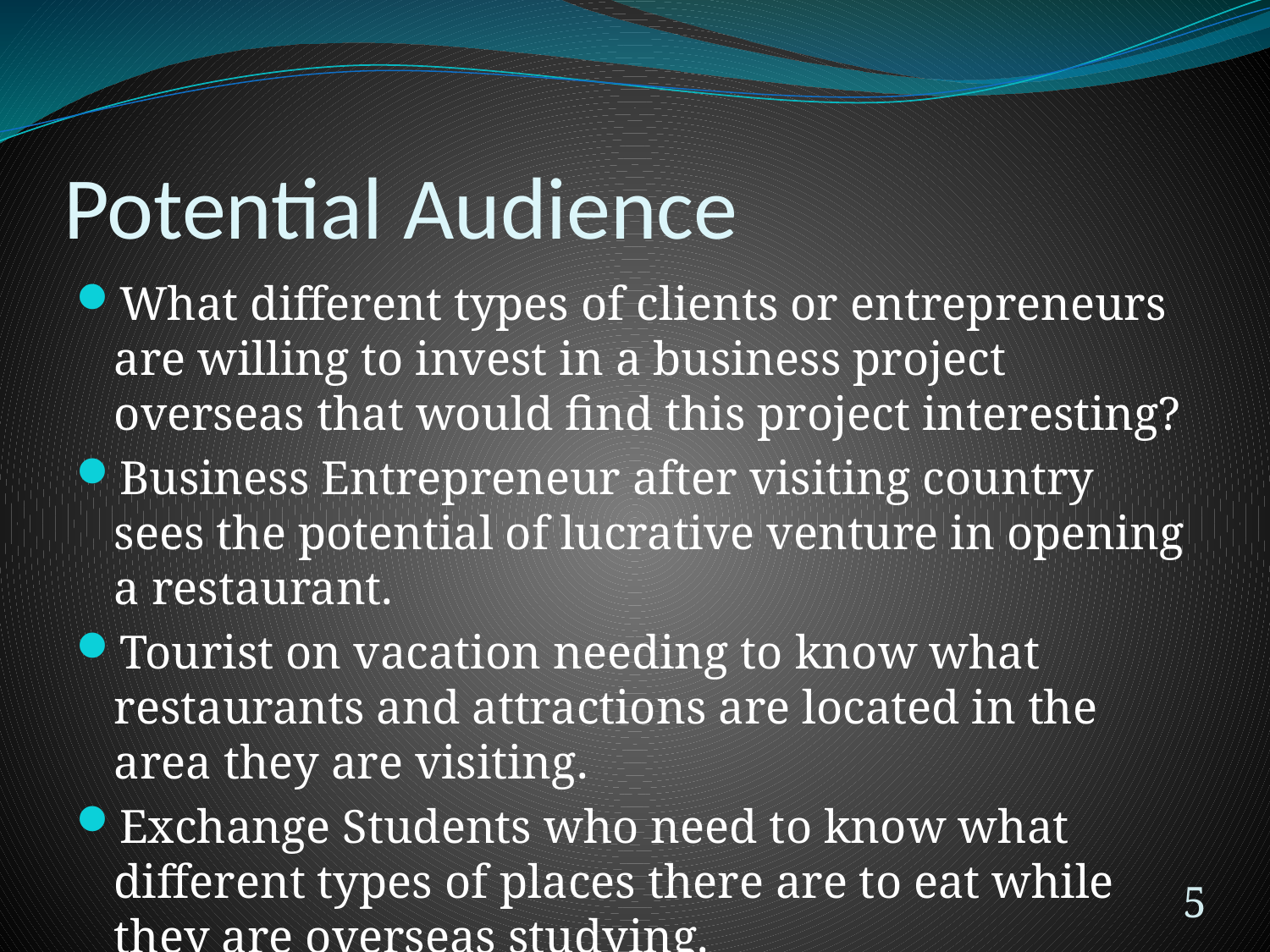

# Potential Audience
What different types of clients or entrepreneurs are willing to invest in a business project overseas that would find this project interesting?
Business Entrepreneur after visiting country sees the potential of lucrative venture in opening a restaurant.
Tourist on vacation needing to know what restaurants and attractions are located in the area they are visiting.
Exchange Students who need to know what different types of places there are to eat while they are overseas studying.

5